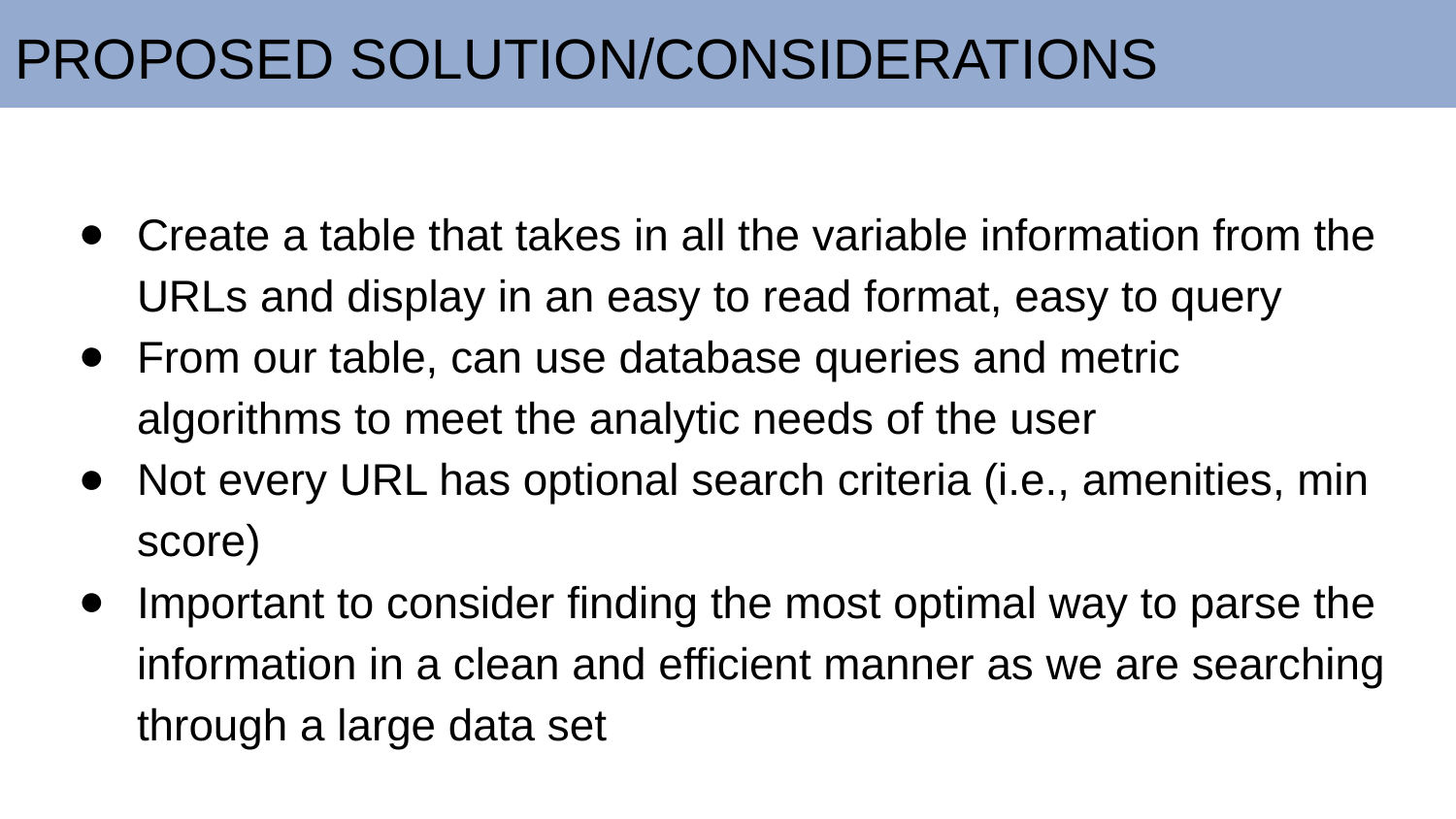

# PROPOSED SOLUTION/CONSIDERATIONS
Create a table that takes in all the variable information from the URLs and display in an easy to read format, easy to query
From our table, can use database queries and metric algorithms to meet the analytic needs of the user
Not every URL has optional search criteria (i.e., amenities, min score)
Important to consider finding the most optimal way to parse the information in a clean and efficient manner as we are searching through a large data set